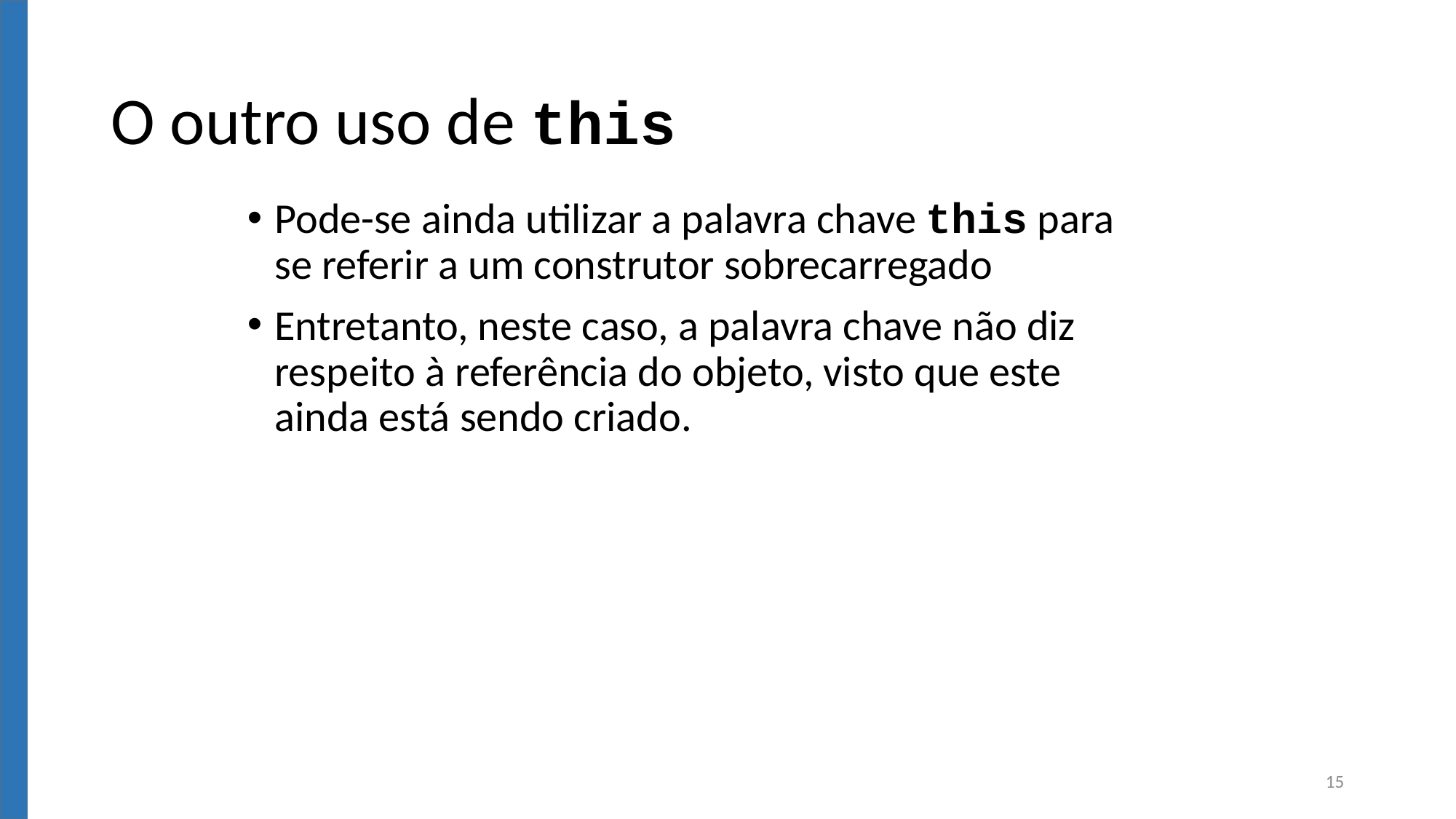

# O outro uso de this
Pode-se ainda utilizar a palavra chave this para se referir a um construtor sobrecarregado
Entretanto, neste caso, a palavra chave não diz respeito à referência do objeto, visto que este ainda está sendo criado.
15